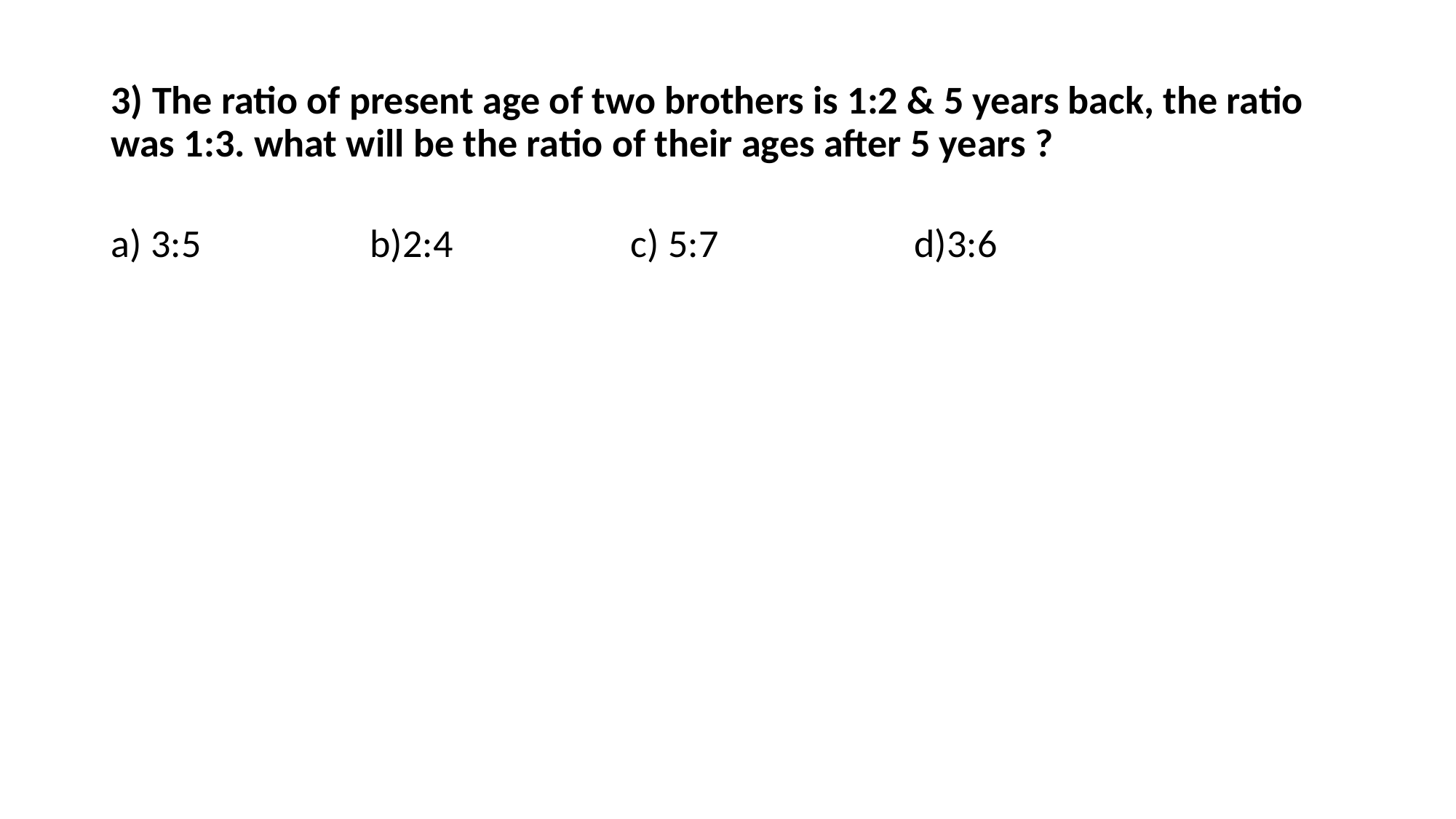

# 3) The ratio of present age of two brothers is 1:2 & 5 years back, the ratio was 1:3. what will be the ratio of their ages after 5 years ?
a) 3:5                   b)2:4                    c) 5:7                      d)3:6